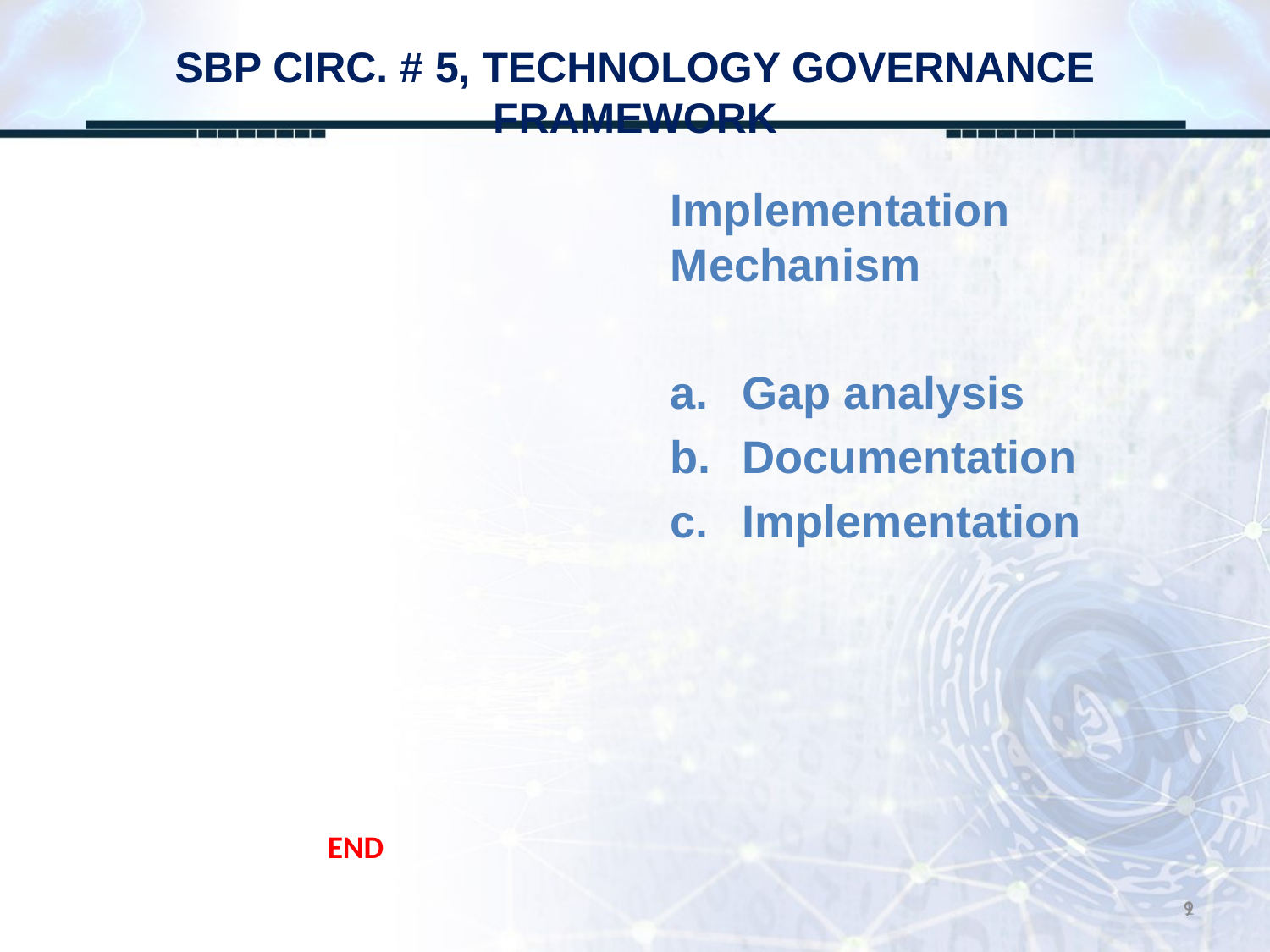

# SBP CIRC. # 5, TECHNOLOGY GOVERNANCE FRAMEWORK
Implementation Mechanism

Gap analysis
Documentation
Implementation

END
9